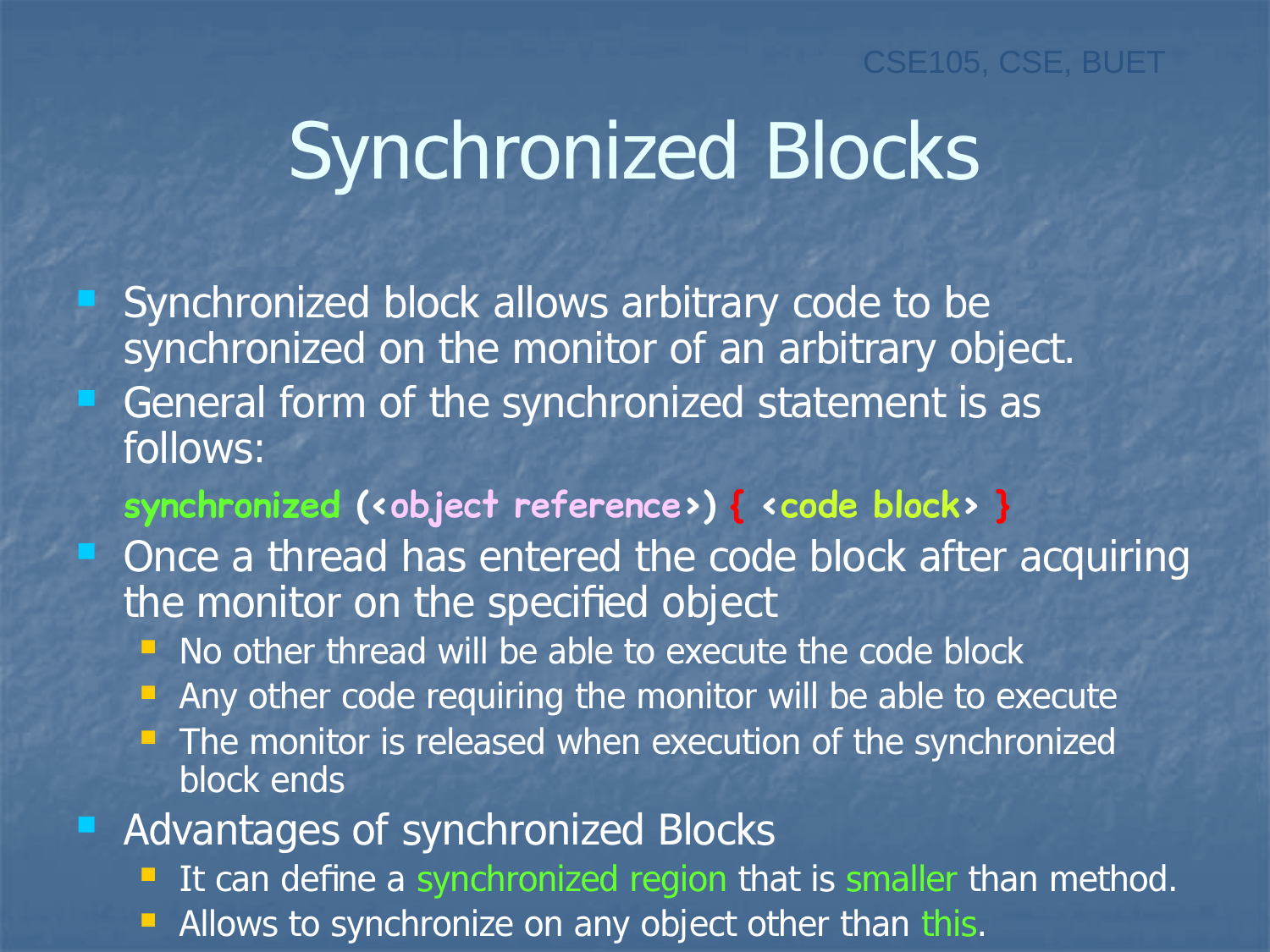

# Synchronized Blocks
Synchronized block allows arbitrary code to be synchronized on the monitor of an arbitrary object.
General form of the synchronized statement is as follows:
	synchronized (<object reference>) { <code block> }
Once a thread has entered the code block after acquiring the monitor on the specified object
No other thread will be able to execute the code block
Any other code requiring the monitor will be able to execute
The monitor is released when execution of the synchronized block ends
Advantages of synchronized Blocks
It can define a synchronized region that is smaller than method.
Allows to synchronize on any object other than this.